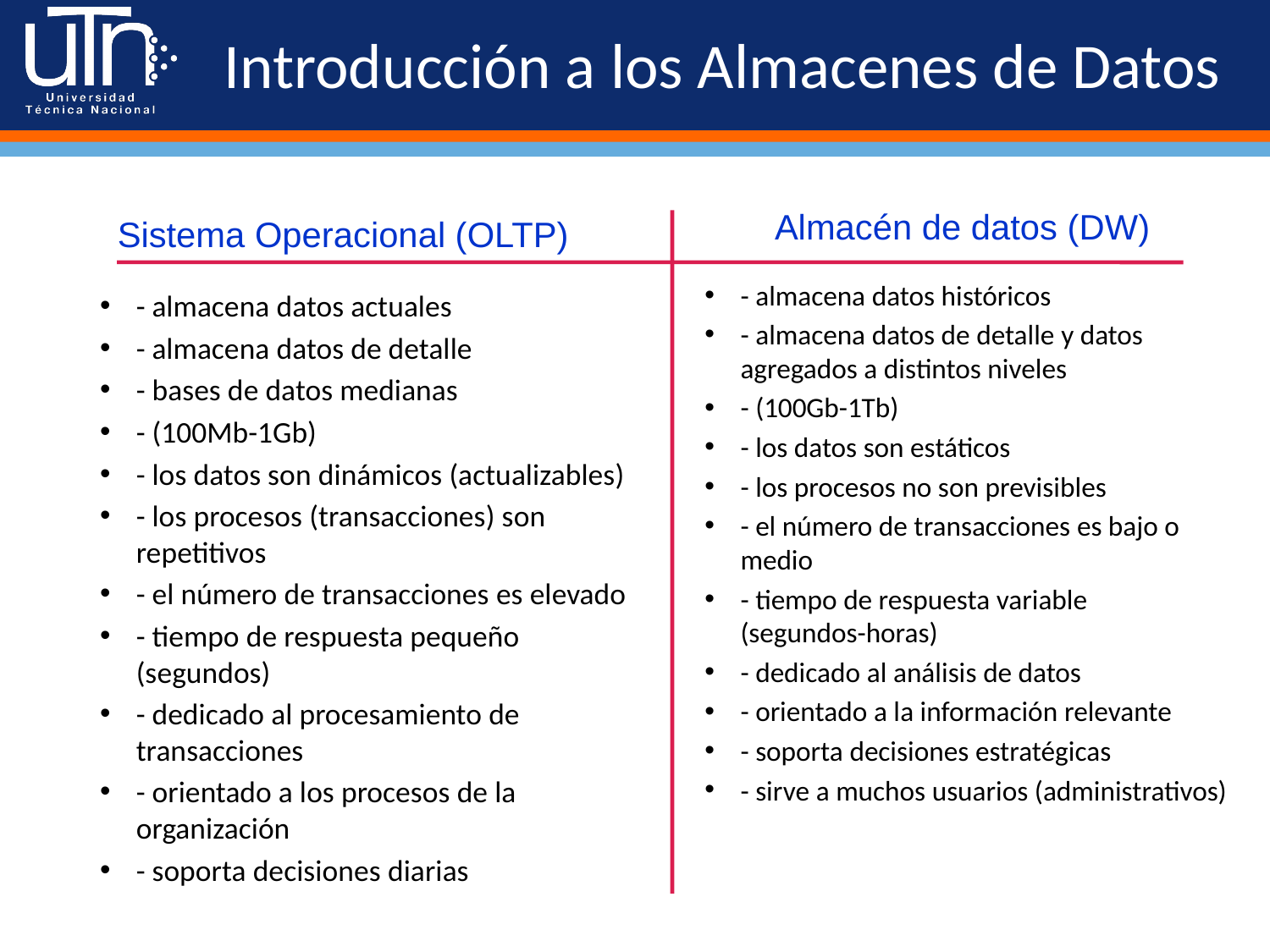

# Introducción a los Almacenes de Datos
Almacén de datos (DW)
Sistema Operacional (OLTP)

- almacena datos históricos
- almacena datos de detalle y datos agregados a distintos niveles
- (100Gb-1Tb)
- los datos son estáticos
- los procesos no son previsibles
- el número de transacciones es bajo o medio
- tiempo de respuesta variable     (segundos-horas)
- dedicado al análisis de datos
- orientado a la información relevante
- soporta decisiones estratégicas
- sirve a muchos usuarios (administrativos)
- almacena datos actuales
- almacena datos de detalle
- bases de datos medianas
- (100Mb-1Gb)
- los datos son dinámicos (actualizables)
- los procesos (transacciones) son repetitivos
- el número de transacciones es elevado
- tiempo de respuesta pequeño (segundos)
- dedicado al procesamiento de transacciones
- orientado a los procesos de la organización
- soporta decisiones diarias